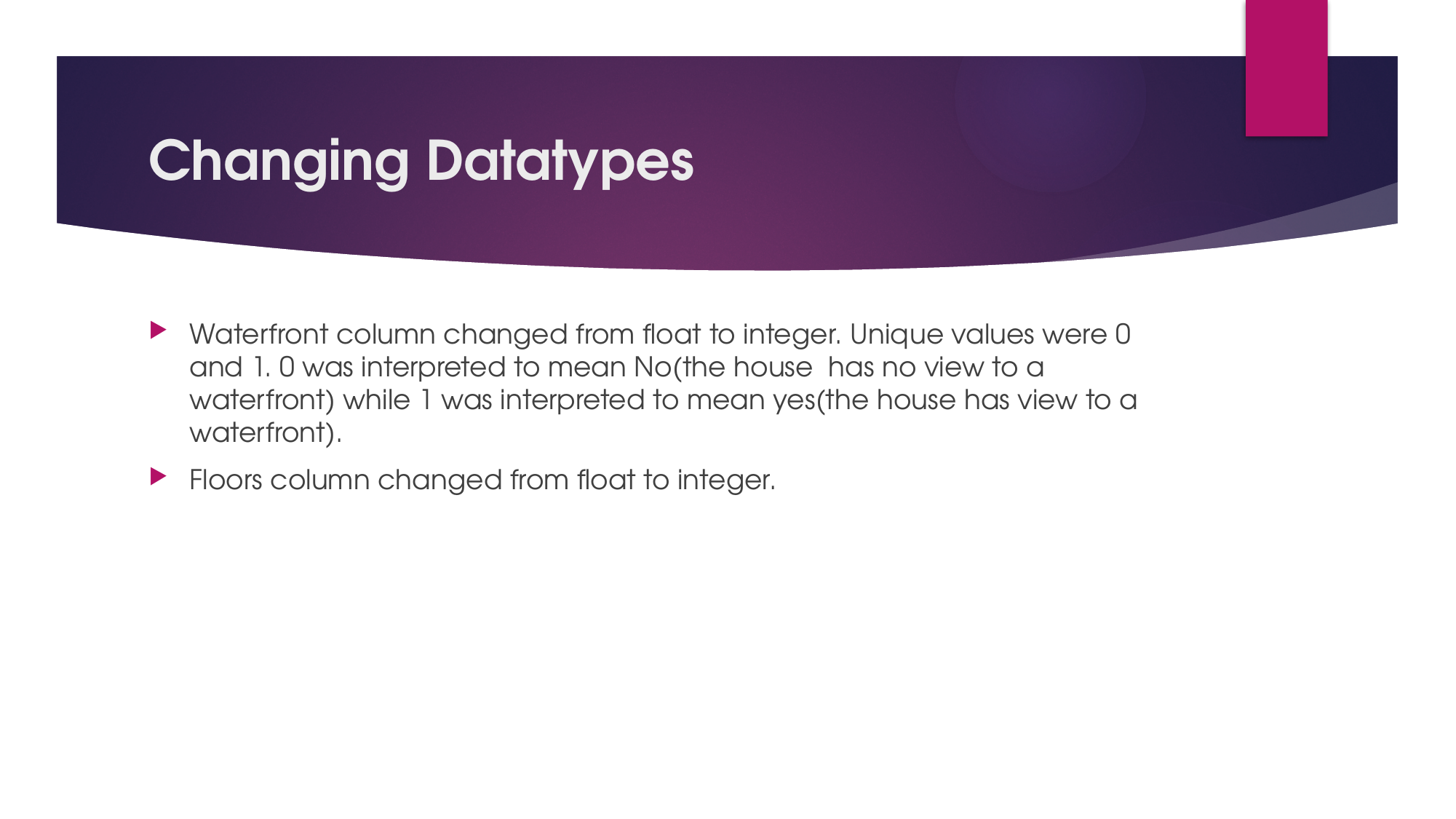

# Changing Datatypes
Waterfront column changed from float to integer. Unique values were 0 and 1. 0 was interpreted to mean No(the house  has no view to a waterfront) while 1 was interpreted to mean yes(the house has view to a waterfront).
Floors column changed from float to integer.